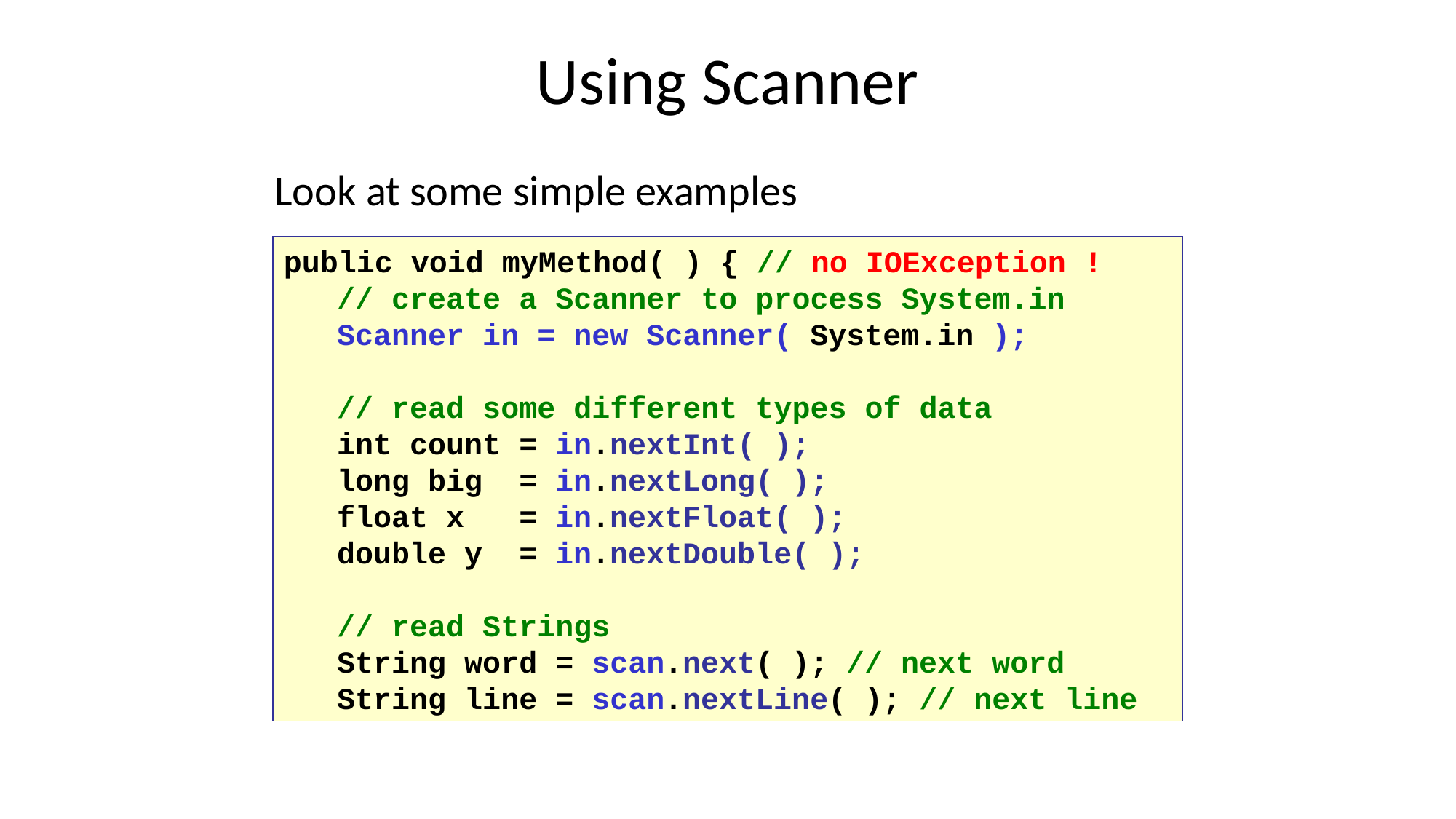

Using Scanner
Look at some simple examples
public void myMethod( ) { // no IOException !
	// create a Scanner to process System.in
	Scanner in = new Scanner( System.in );

	// read some different types of data
	int count = in.nextInt( );
	long big  = in.nextLong( );
	float x   = in.nextFloat( );
	double y  = in.nextDouble( );

	// read Strings
	String word = scan.next( ); // next word
	String line = scan.nextLine( ); // next line